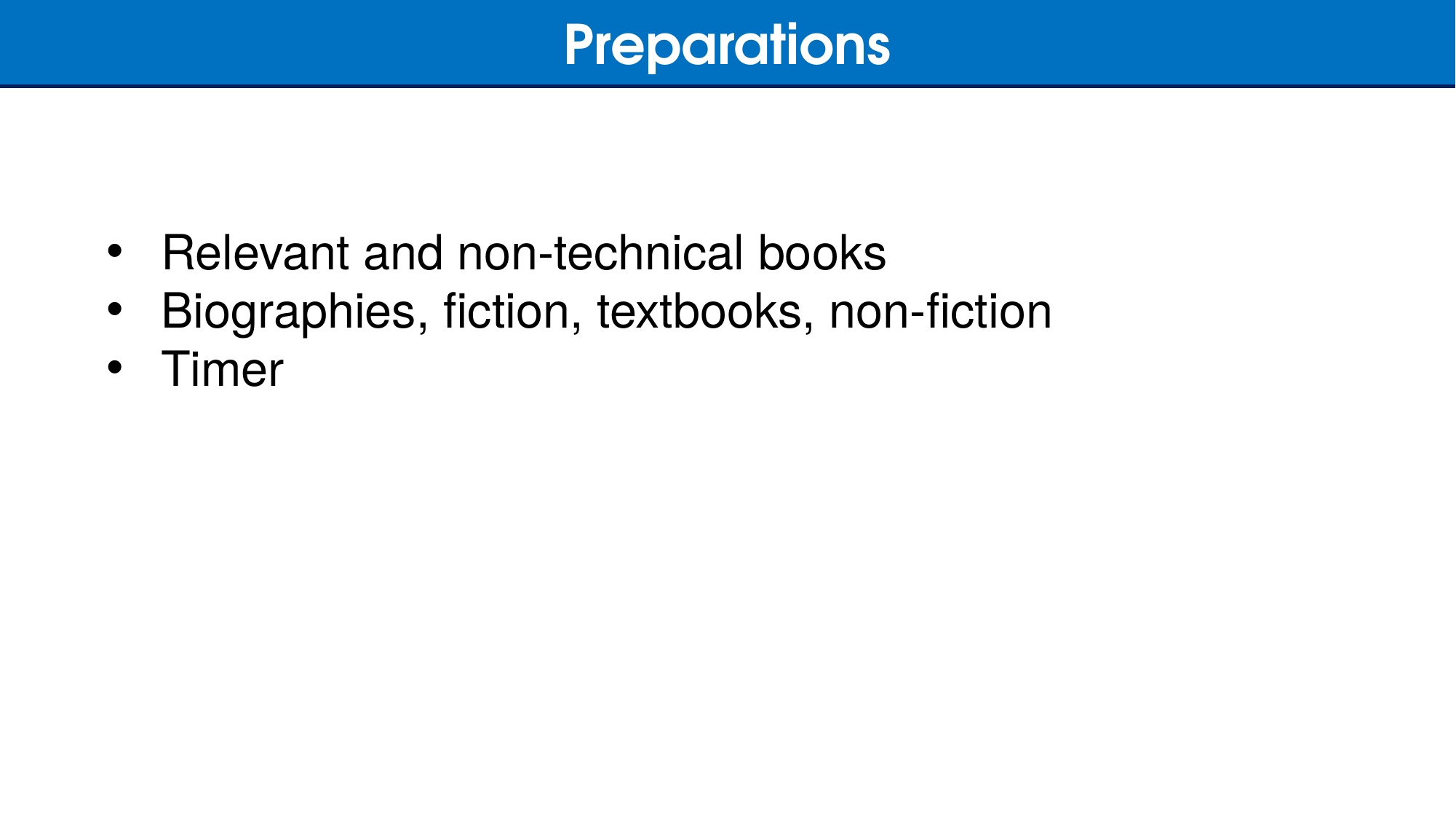

Preparations
Relevant and non-technical books
Biographies, fiction, textbooks, non-fiction
Timer
3